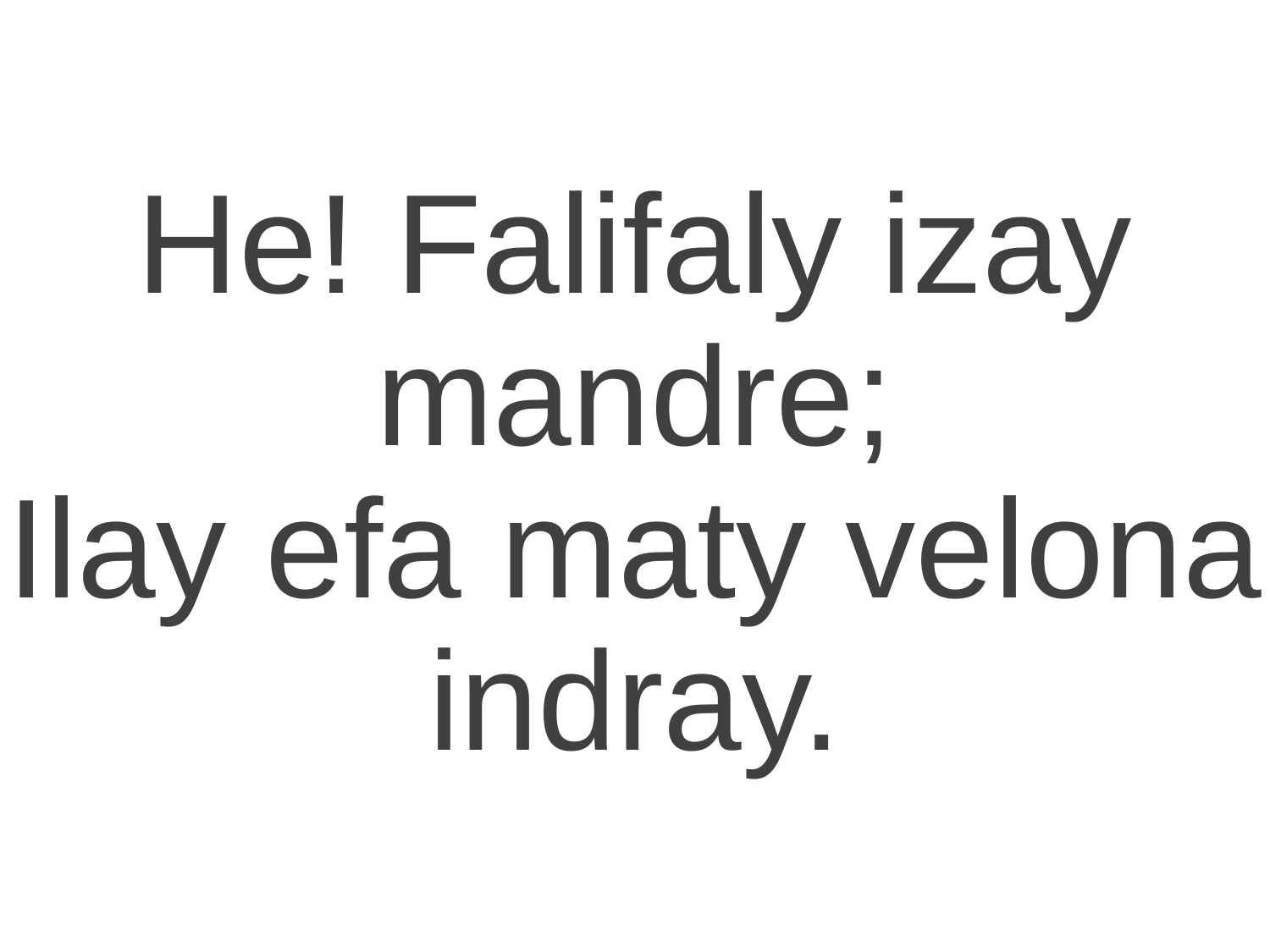

He! Falifaly izay mandre;
Ilay efa maty velona indray.